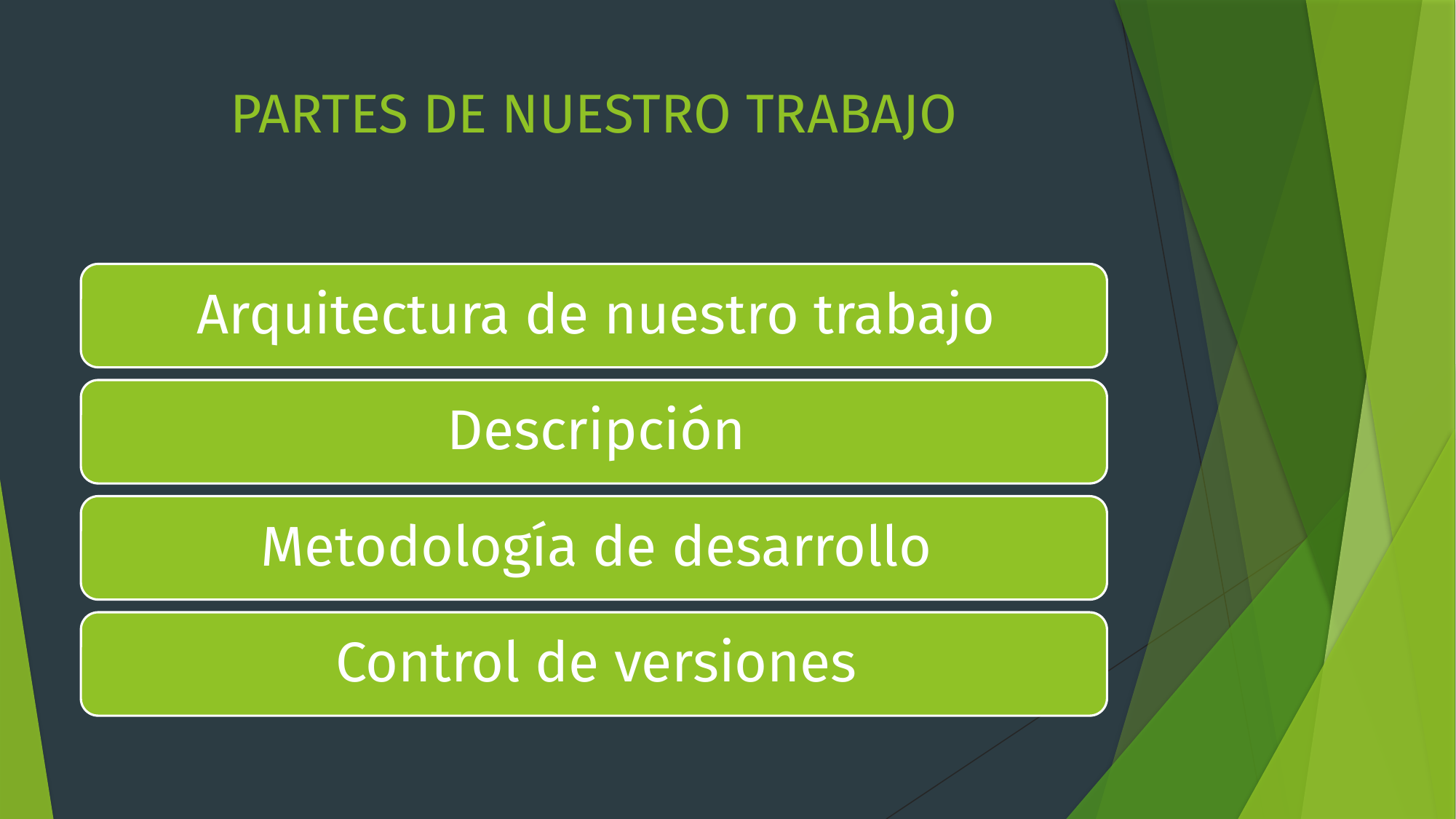

# PARTES DE NUESTRO TRABAJO
Arquitectura de nuestro trabajo
Descripción
Metodología de desarrollo
Control de versiones